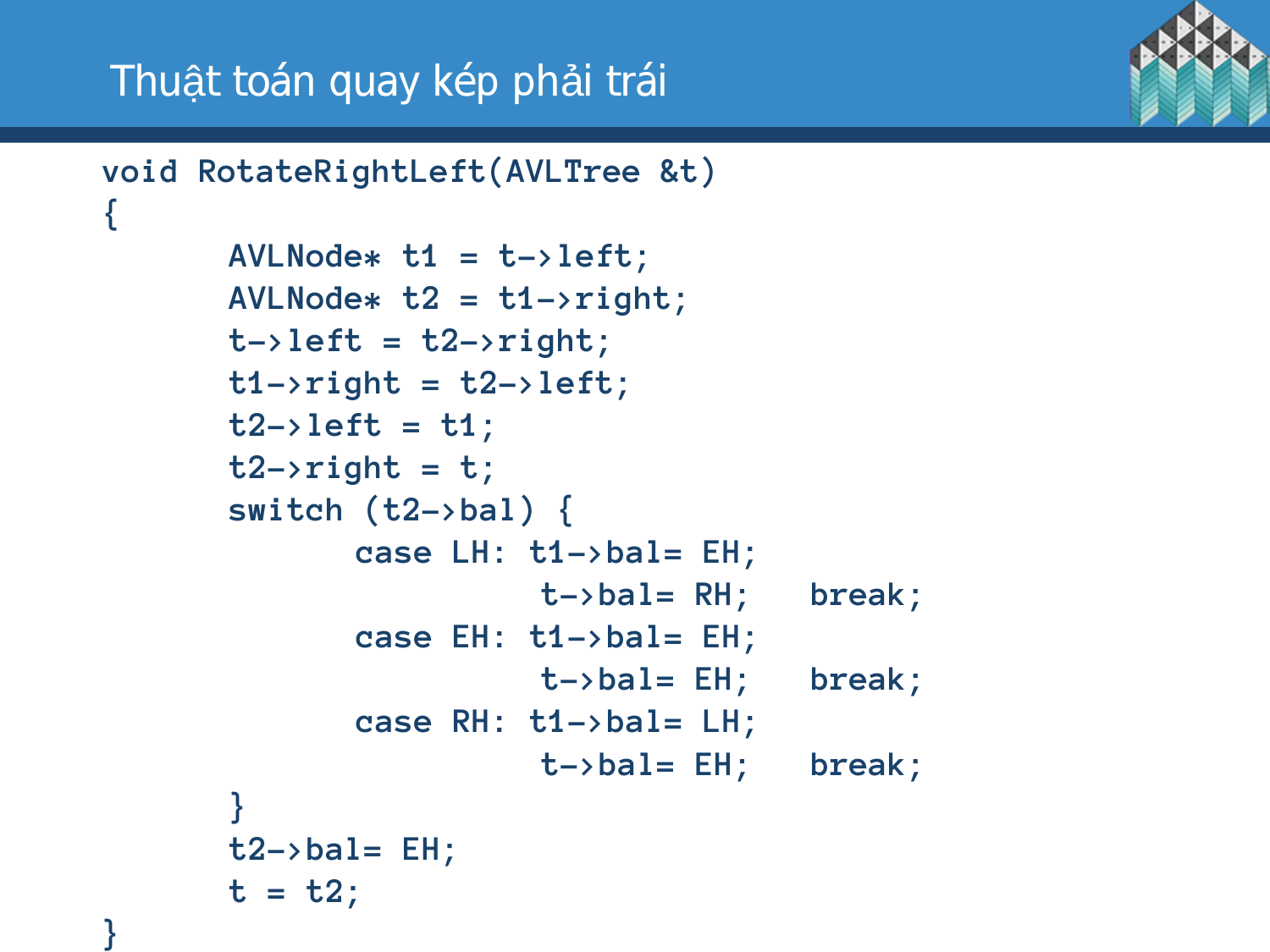

Thuật toán quay kép phải trái

	void RotateRightLeft(AVLTree &t)
	{
		AVLNode* t1 = t->left;
		AVLNode* t2 = t1->right;
		t->left = t2->right;
		t1->right = t2->left;
		t2->left = t1;
		t2->right = t;
		switch (t2->bal) {
			case LH: t1->bal= EH;
				   t->bal= RH;   break;
			case EH: t1->bal= EH;
				   t->bal= EH;   break;
			case RH: t1->bal= LH;
				   t->bal= EH;   break;
 		}
		t2->bal= EH;
		t = t2;
	}